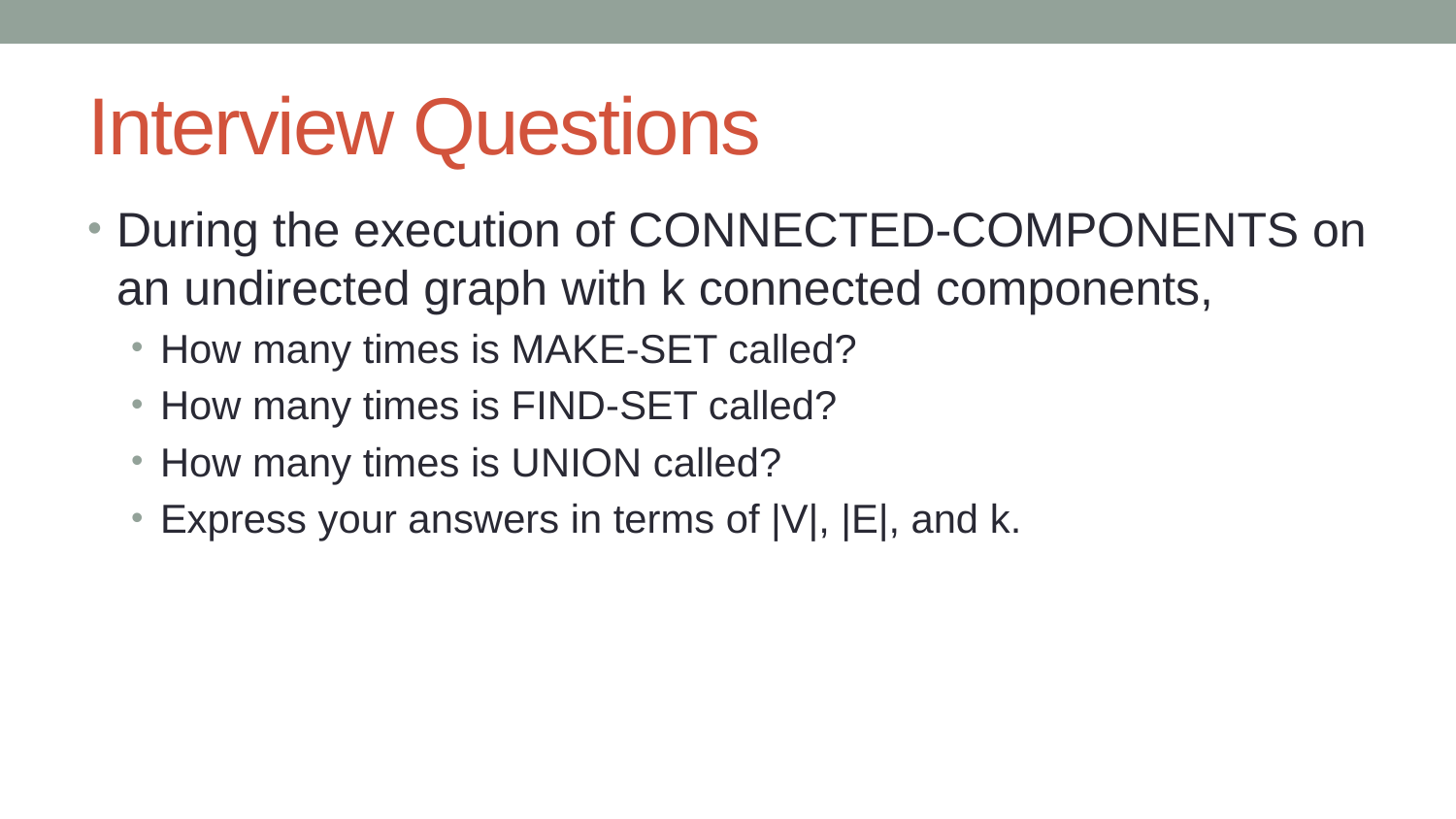

# Interview Questions
During the execution of CONNECTED-COMPONENTS on an undirected graph with k connected components,
How many times is MAKE-SET called?
How many times is FIND-SET called?
How many times is UNION called?
Express your answers in terms of |V|, |E|, and k.